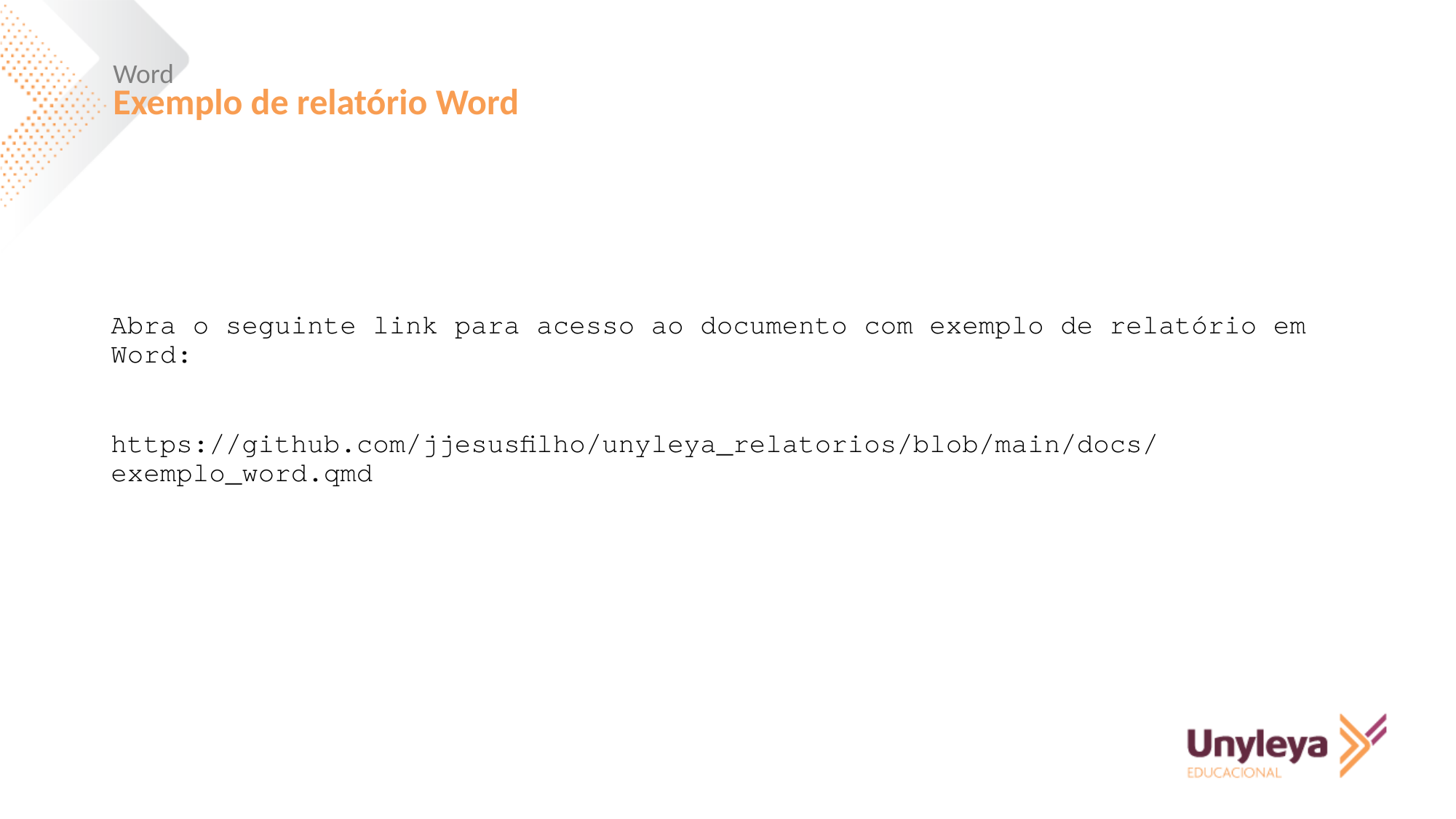

Word
Exemplo de relatório Word

Abra o seguinte link para acesso ao documento com exemplo de relatório em Word:

https://github.com/jjesusfilho/unyleya_relatorios/blob/main/docs/exemplo_word.qmd